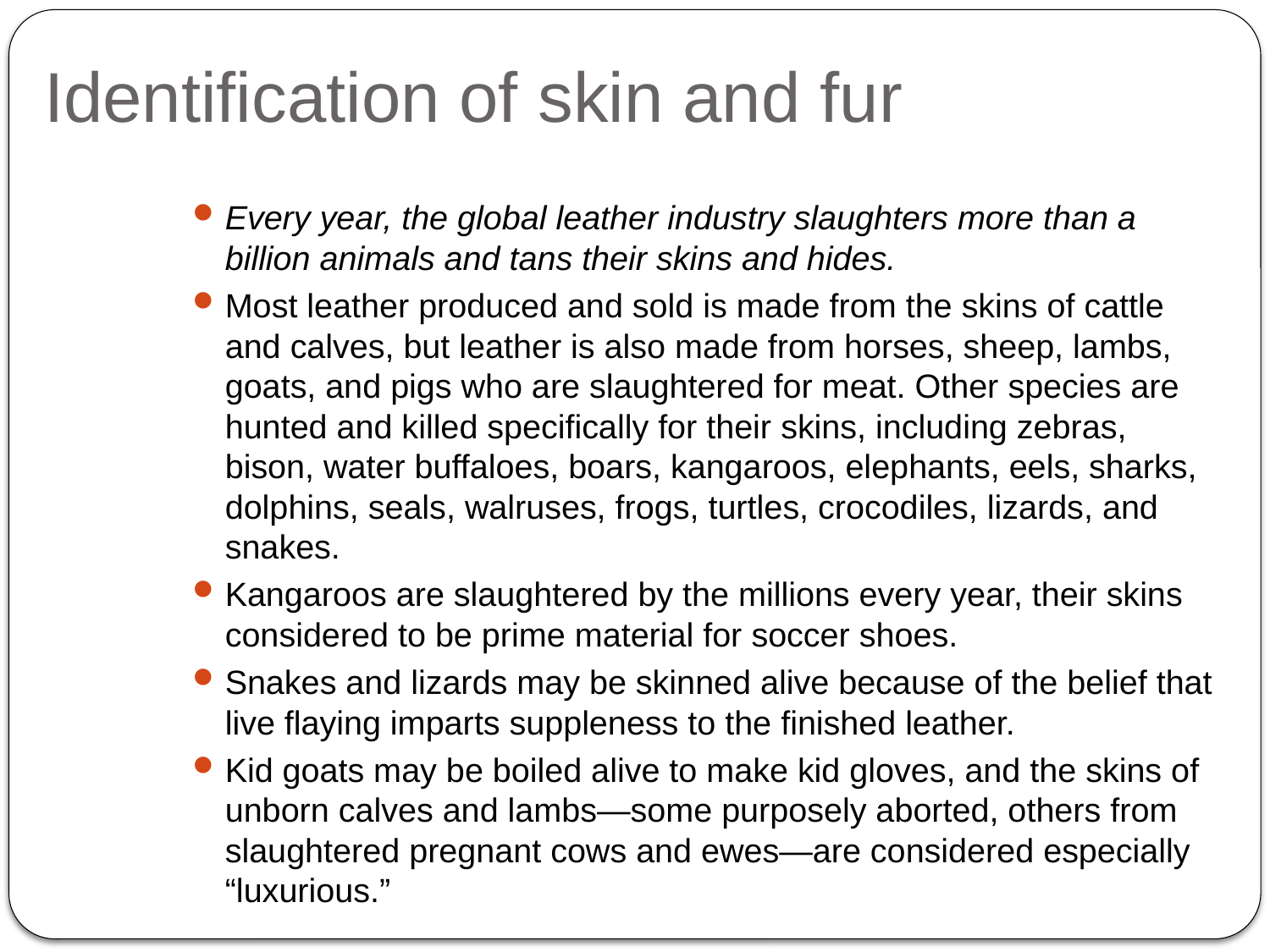

# Identification of skin and fur
Every year, the global leather industry slaughters more than a billion animals and tans their skins and hides.
Most leather produced and sold is made from the skins of cattle and calves, but leather is also made from horses, sheep, lambs, goats, and pigs who are slaughtered for meat. Other species are hunted and killed specifically for their skins, including zebras, bison, water buffaloes, boars, kangaroos, elephants, eels, sharks, dolphins, seals, walruses, frogs, turtles, crocodiles, lizards, and snakes.
Kangaroos are slaughtered by the millions every year, their skins considered to be prime material for soccer shoes.
Snakes and lizards may be skinned alive because of the belief that live flaying imparts suppleness to the finished leather.
Kid goats may be boiled alive to make kid gloves, and the skins of unborn calves and lambs—some purposely aborted, others from slaughtered pregnant cows and ewes—are considered especially “luxurious.”